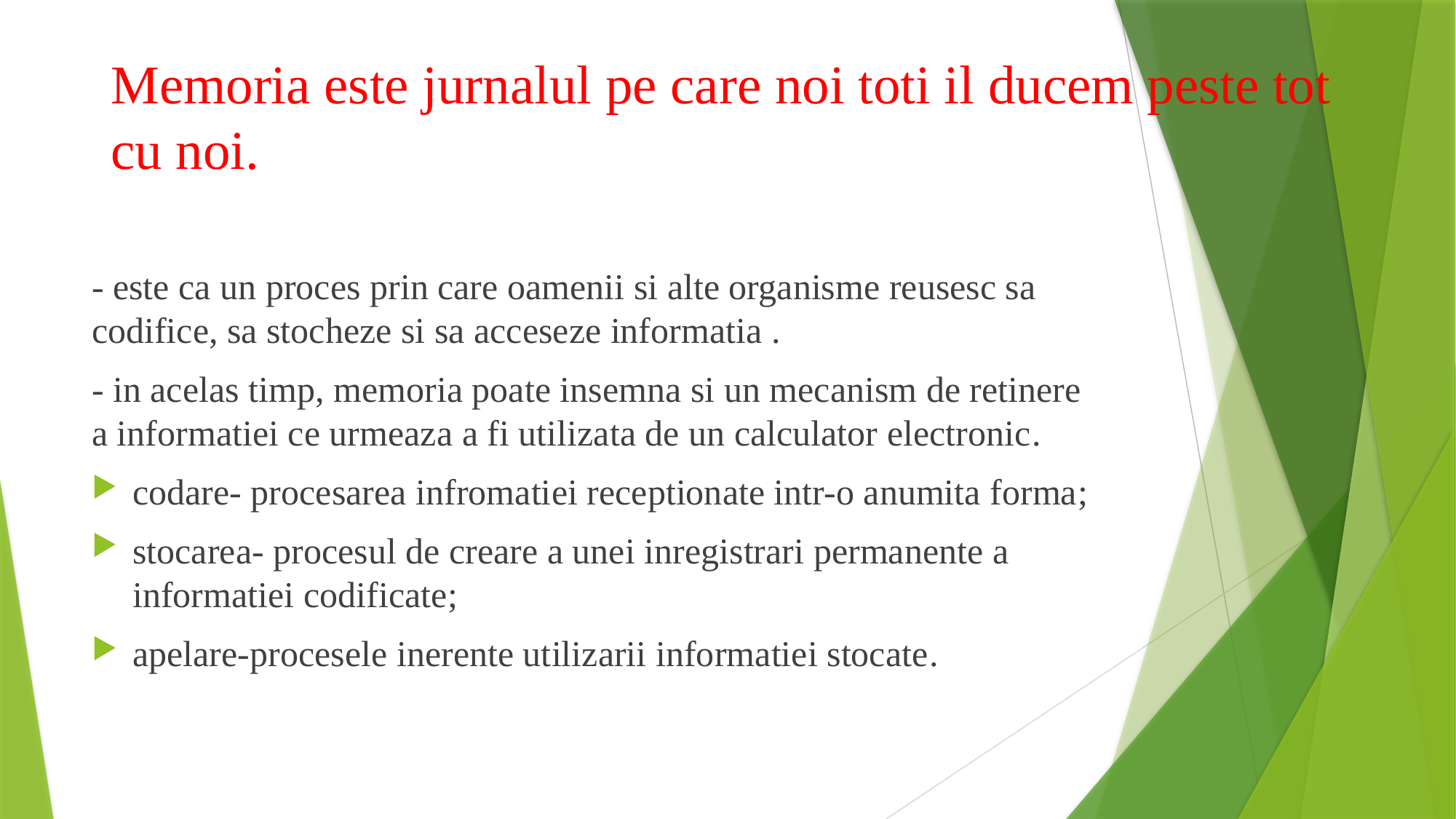

# Memoria este jurnalul pe care noi toti il ducem peste tot cu noi.
- este ca un proces prin care oamenii si alte organisme reusesc sa codifice, sa stocheze si sa acceseze informatia .
- in acelas timp, memoria poate insemna si un mecanism de retinere a informatiei ce urmeaza a fi utilizata de un calculator electronic.
codare- procesarea infromatiei receptionate intr-o anumita forma;
stocarea- procesul de creare a unei inregistrari permanente a informatiei codificate;
apelare-procesele inerente utilizarii informatiei stocate.